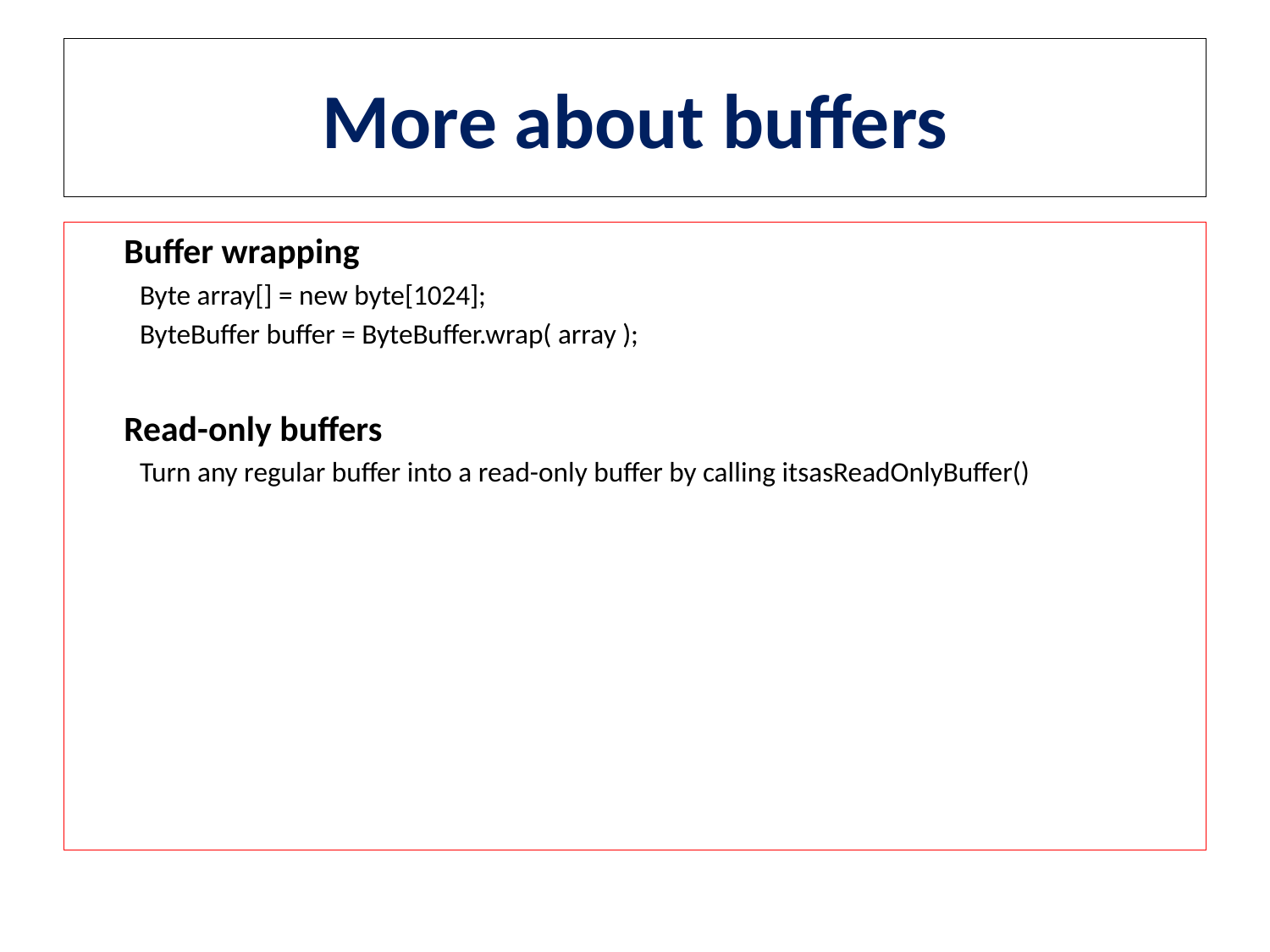

# More about buffers
	Buffer wrapping
Byte array[] = new byte[1024];
ByteBuffer buffer = ByteBuffer.wrap( array );

	Read-only buffers
Turn any regular buffer into a read-only buffer by calling itsasReadOnlyBuffer()